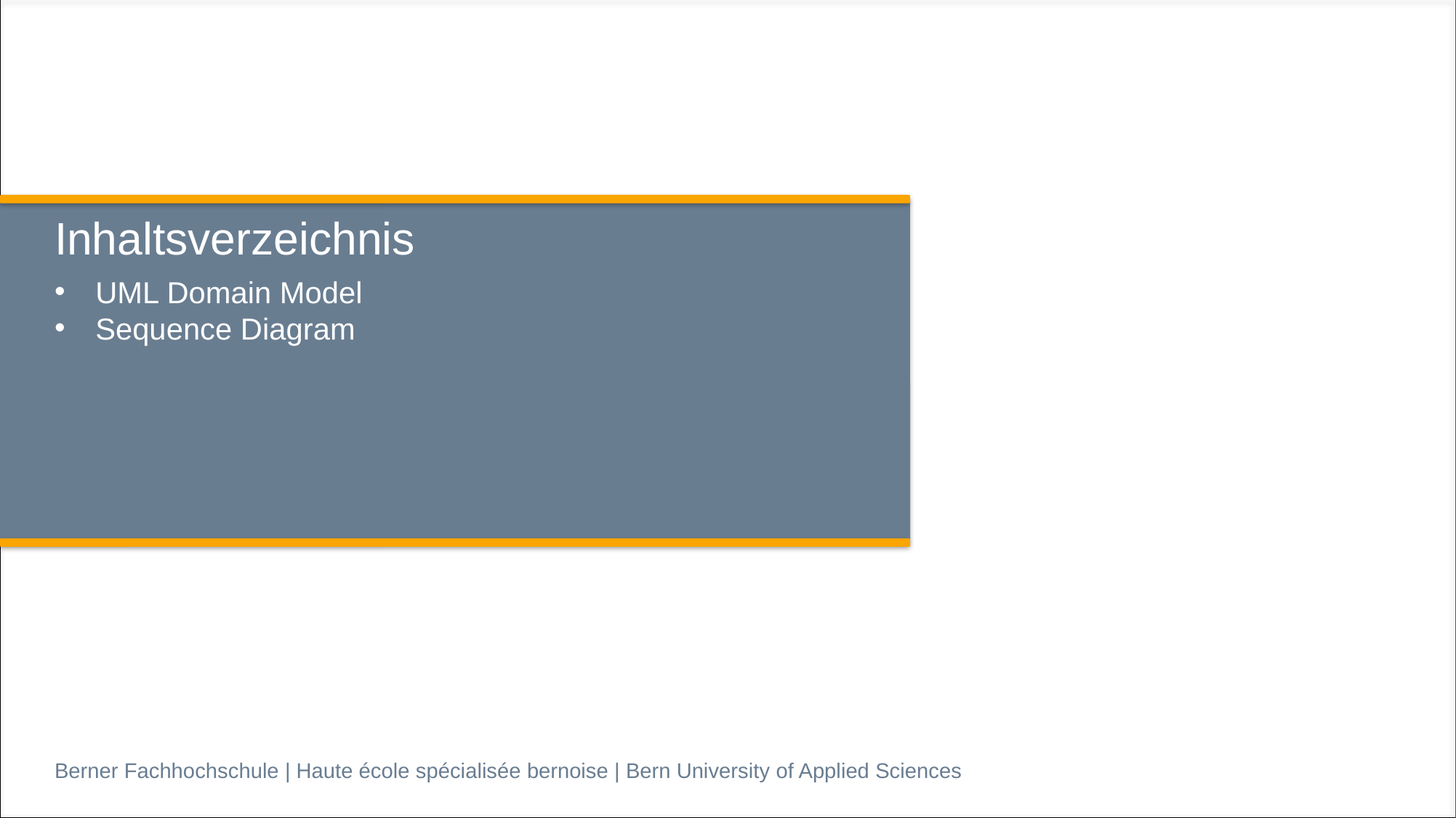

# Inhaltsverzeichnis
UML Domain Model
Sequence Diagram